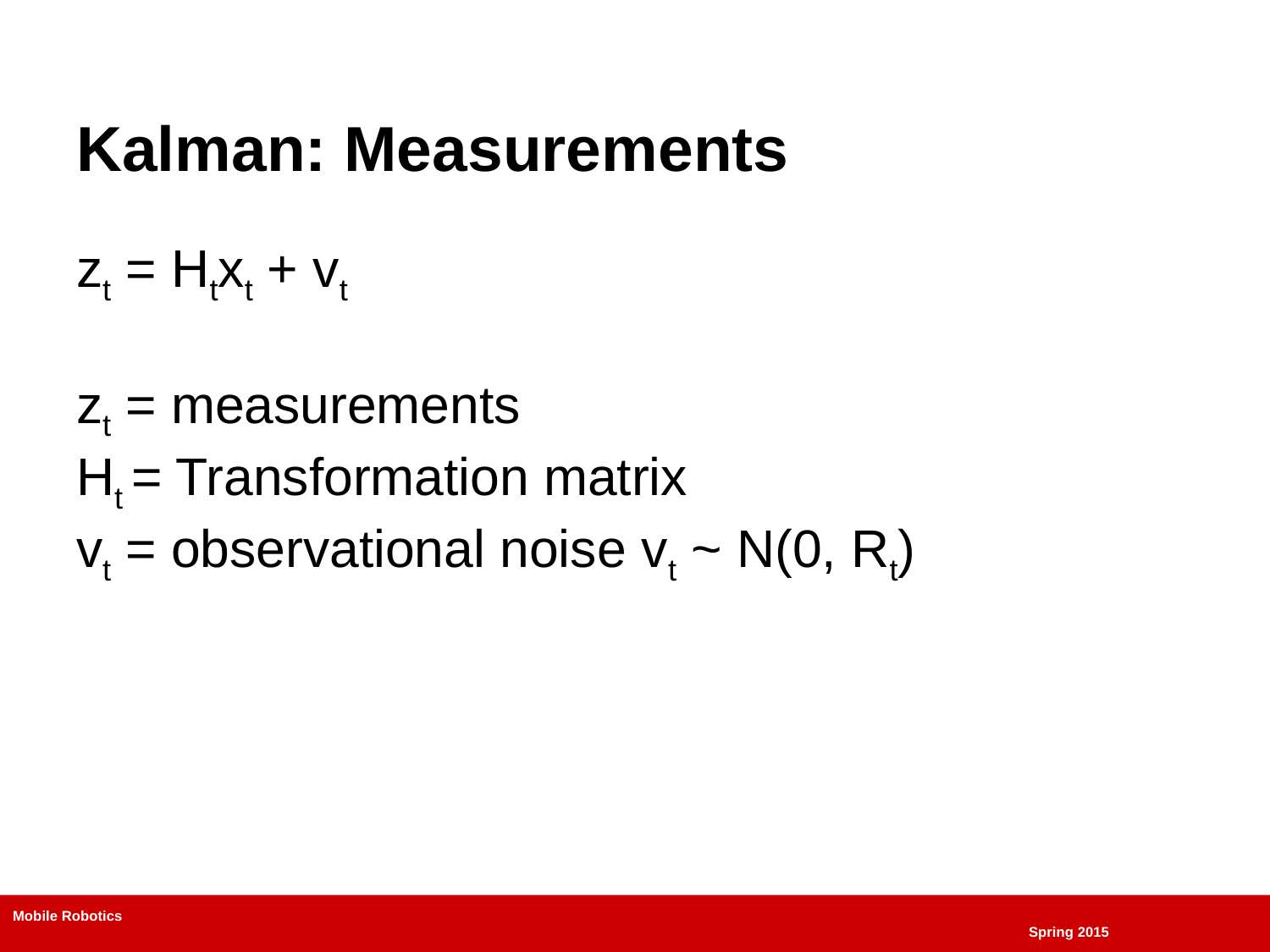

# Kalman: Measurements
zt = Htxt + vt

zt = measurements
Ht = Transformation matrix
vt = observational noise vt ~ N(0, Rt)